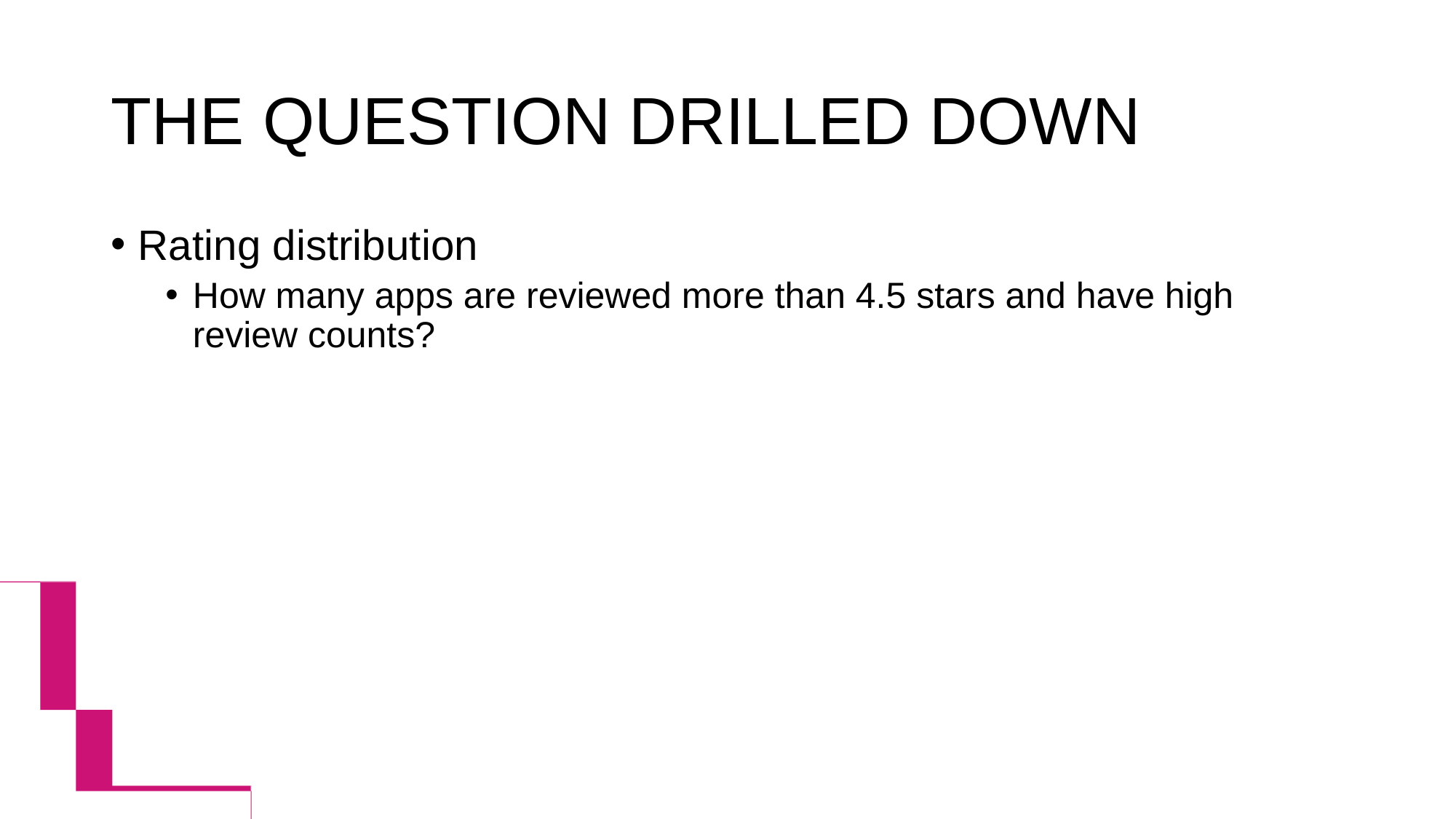

# THE QUESTION DRILLED DOWN
Rating distribution
How many apps are reviewed more than 4.5 stars and have high review counts?